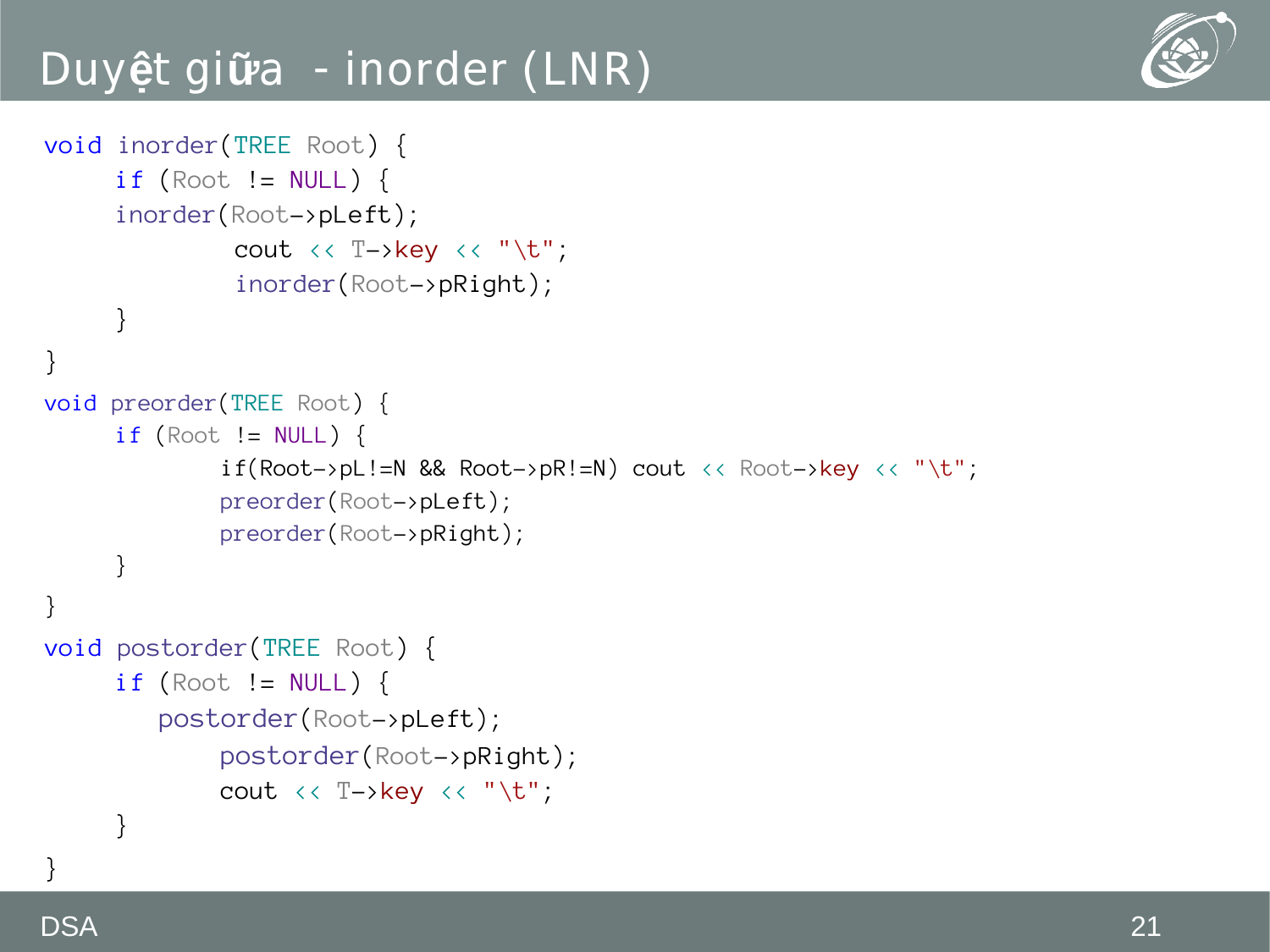

# Duyệt giữa  - inorder (LNR)
void inorder(TREE Root) {
if (Root != NULL) {
		inorder(Root->pLeft);
 cout << T->key << "\t";
 inorder(Root->pRight);
}
}
void preorder(TREE Root) {
if (Root != NULL) {
if(Root->pL!=N && Root->pR!=N) cout << Root->key << "\t";
preorder(Root->pLeft);
preorder(Root->pRight);
}
}
void postorder(TREE Root) {
if (Root != NULL) {
	   postorder(Root->pLeft);
postorder(Root->pRight);
cout << T->key << "\t";
}
}

DSA
21